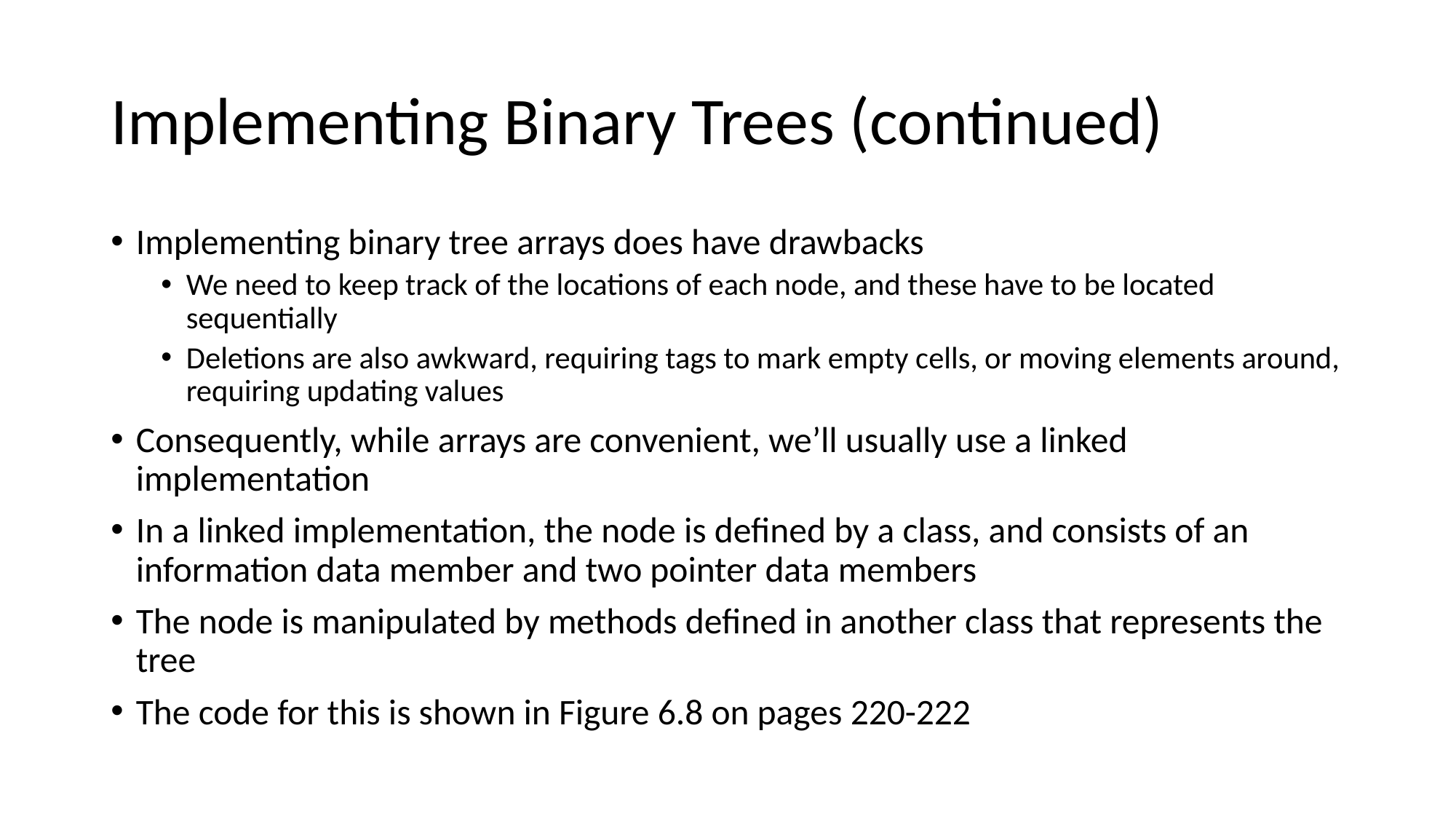

# Implementing Binary Trees (continued)
Implementing binary tree arrays does have drawbacks
We need to keep track of the locations of each node, and these have to be located sequentially
Deletions are also awkward, requiring tags to mark empty cells, or moving elements around, requiring updating values
Consequently, while arrays are convenient, we’ll usually use a linked implementation
In a linked implementation, the node is defined by a class, and consists of an information data member and two pointer data members
The node is manipulated by methods defined in another class that represents the tree
The code for this is shown in Figure 6.8 on pages 220-222